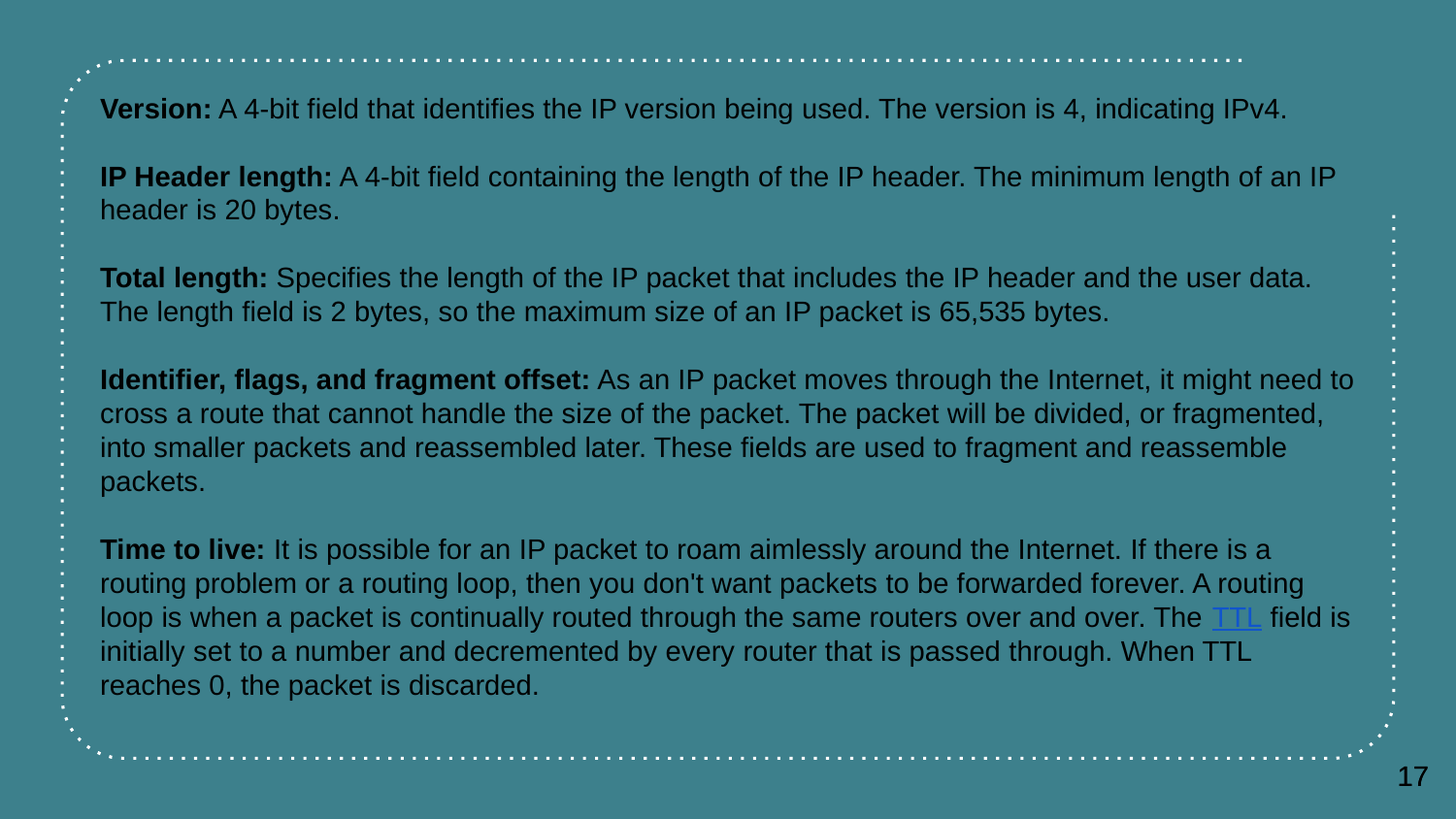

Version: A 4-bit field that identifies the IP version being used. The version is 4, indicating IPv4.

IP Header length: A 4-bit field containing the length of the IP header. The minimum length of an IP header is 20 bytes.

Total length: Specifies the length of the IP packet that includes the IP header and the user data. The length field is 2 bytes, so the maximum size of an IP packet is 65,535 bytes.

Identifier, flags, and fragment offset: As an IP packet moves through the Internet, it might need to cross a route that cannot handle the size of the packet. The packet will be divided, or fragmented, into smaller packets and reassembled later. These fields are used to fragment and reassemble packets.

Time to live: It is possible for an IP packet to roam aimlessly around the Internet. If there is a routing problem or a routing loop, then you don't want packets to be forwarded forever. A routing loop is when a packet is continually routed through the same routers over and over. The TTL field is initially set to a number and decremented by every router that is passed through. When TTL reaches 0, the packet is discarded.

17
17